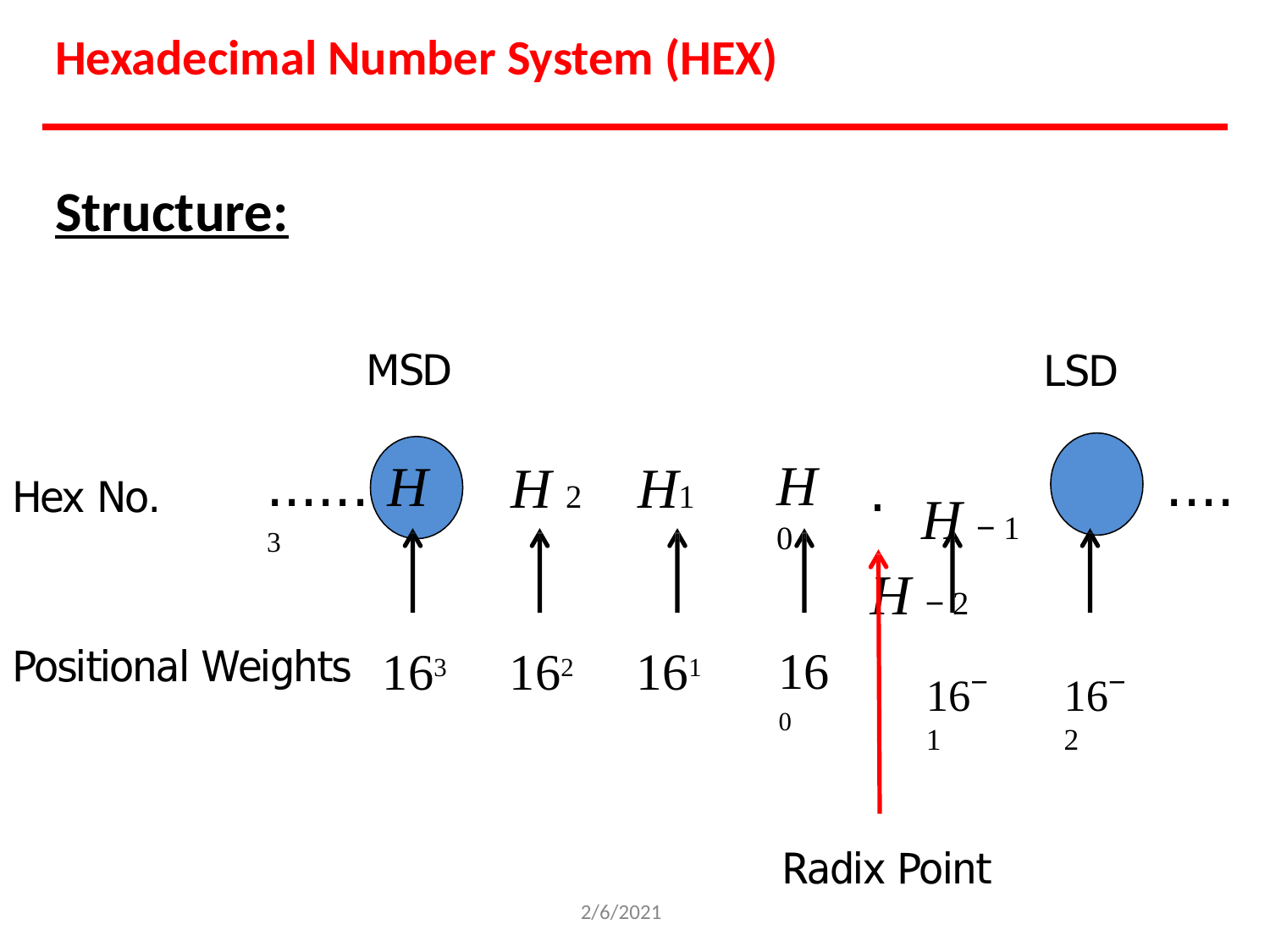

Hexadecimal Number System (HEX)

Structure:

MSD
LSD

.  H − 1	H − 2
H 0
...... H 3
....
H 2	H1
Hex No.

16−1
16−2
160
163	162	161
Positional Weights
Radix Point
2/6/2021